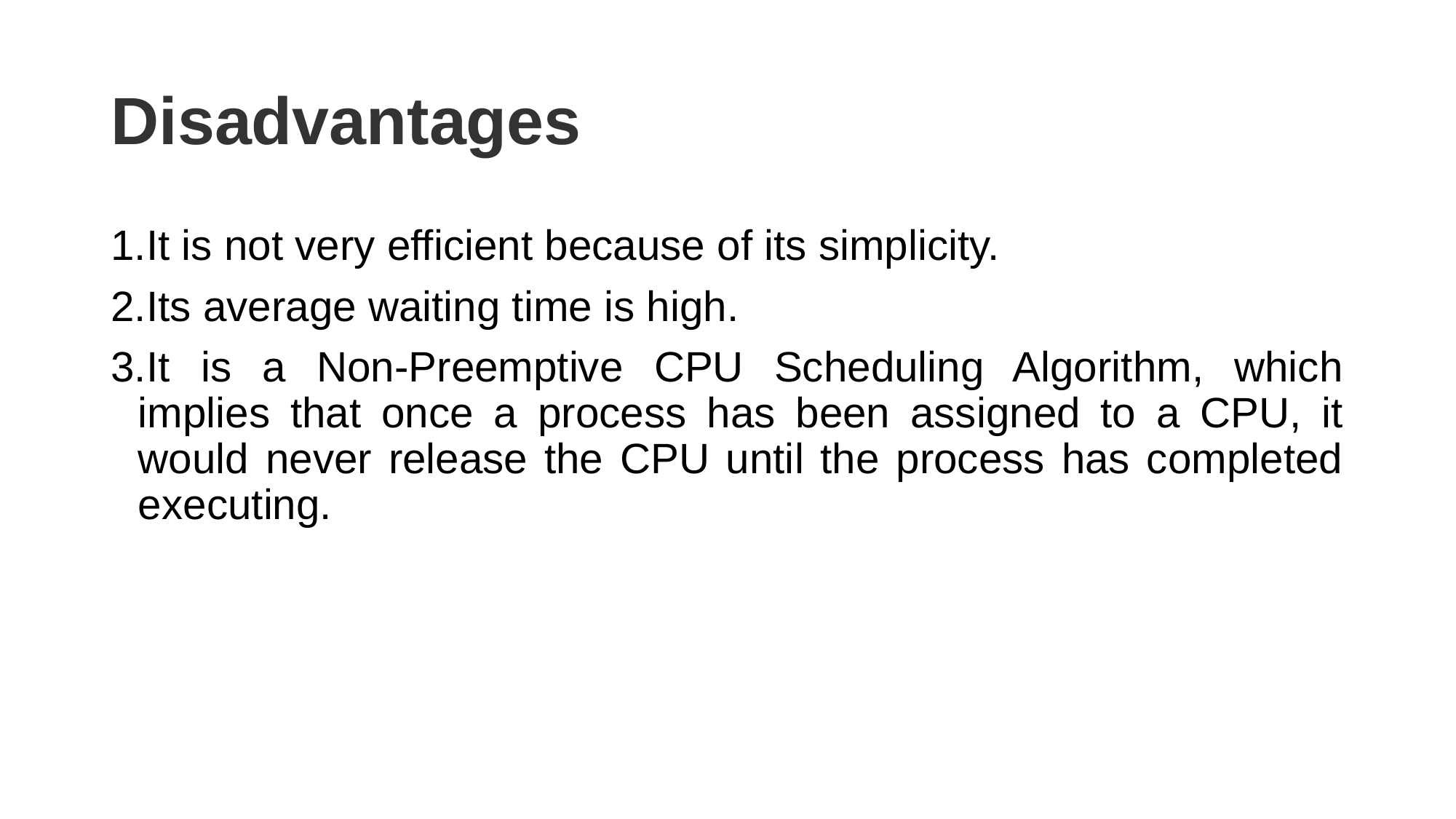

# Disadvantages
It is not very efficient because of its simplicity.
Its average waiting time is high.
It is a Non-Preemptive CPU Scheduling Algorithm, which implies that once a process has been assigned to a CPU, it would never release the CPU until the process has completed executing.